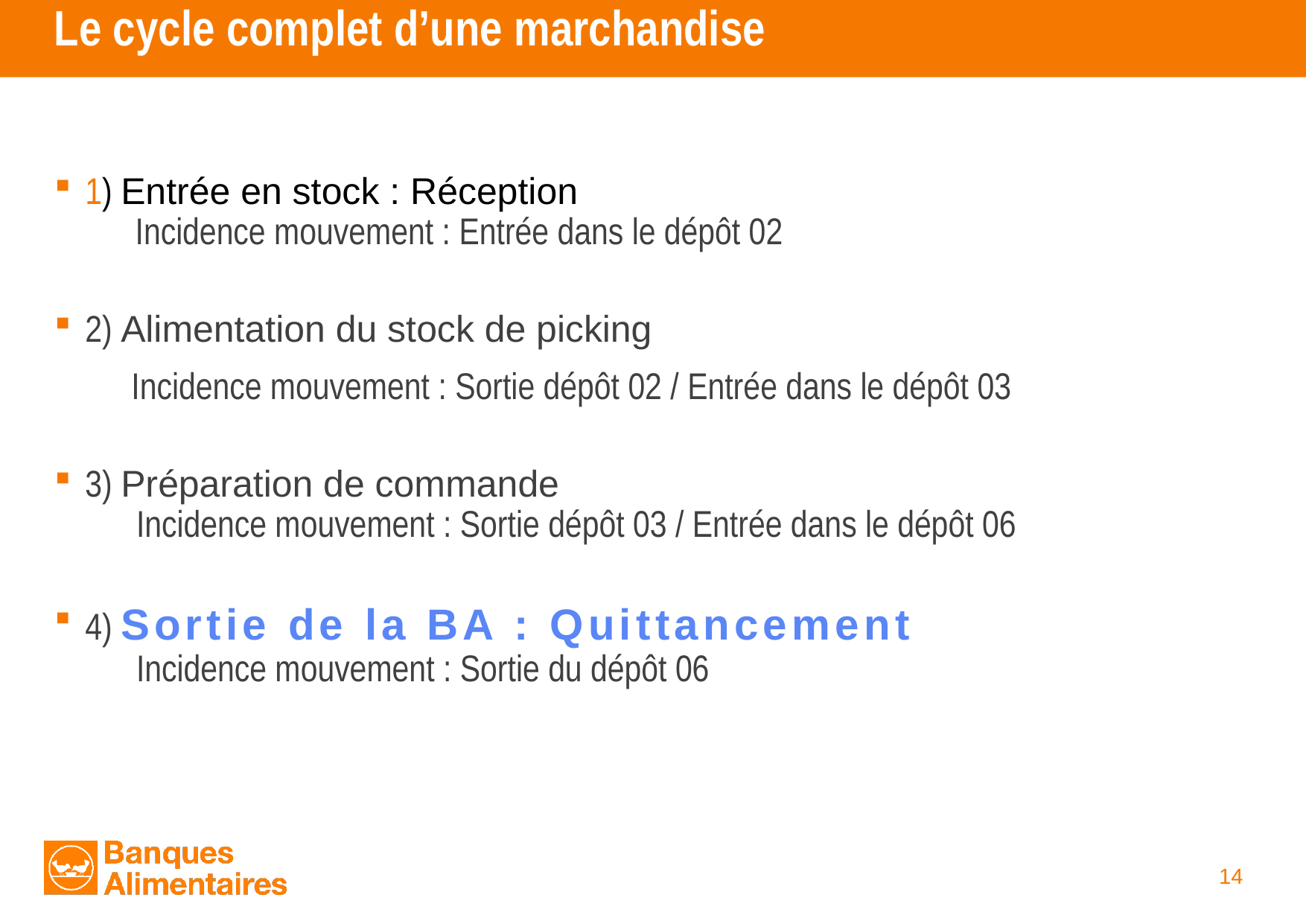

# Le cycle complet d’une marchandise

1) Entrée en stock : Réception
     Incidence mouvement : Entrée dans le dépôt 02
2) Alimentation du stock de picking
         Incidence mouvement : Sortie dépôt 02 / Entrée dans le dépôt 03
3) Préparation de commande
      Incidence mouvement : Sortie dépôt 03 / Entrée dans le dépôt 06
4) Sortie de la BA : Quittancement
      Incidence mouvement : Sortie du dépôt 06